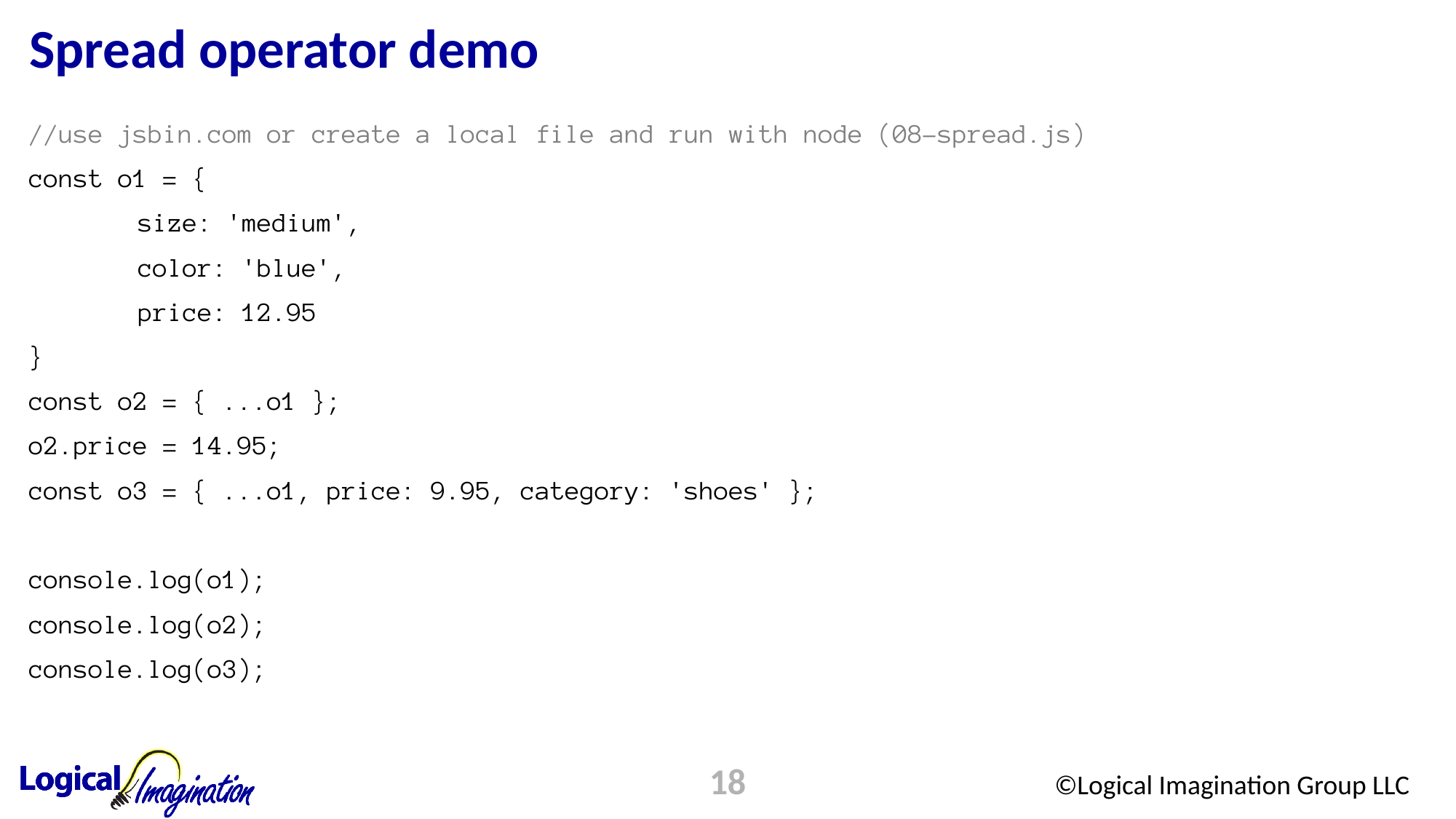

# Spread operator demo
//use jsbin.com or create a local file and run with node (08-spread.js)
const o1 = {
	size: 'medium',
	color: 'blue',
	price: 12.95
}
const o2 = { ...o1 };
o2.price = 14.95;
const o3 = { ...o1, price: 9.95, category: 'shoes' };

console.log(o1);
console.log(o2);
console.log(o3);
18